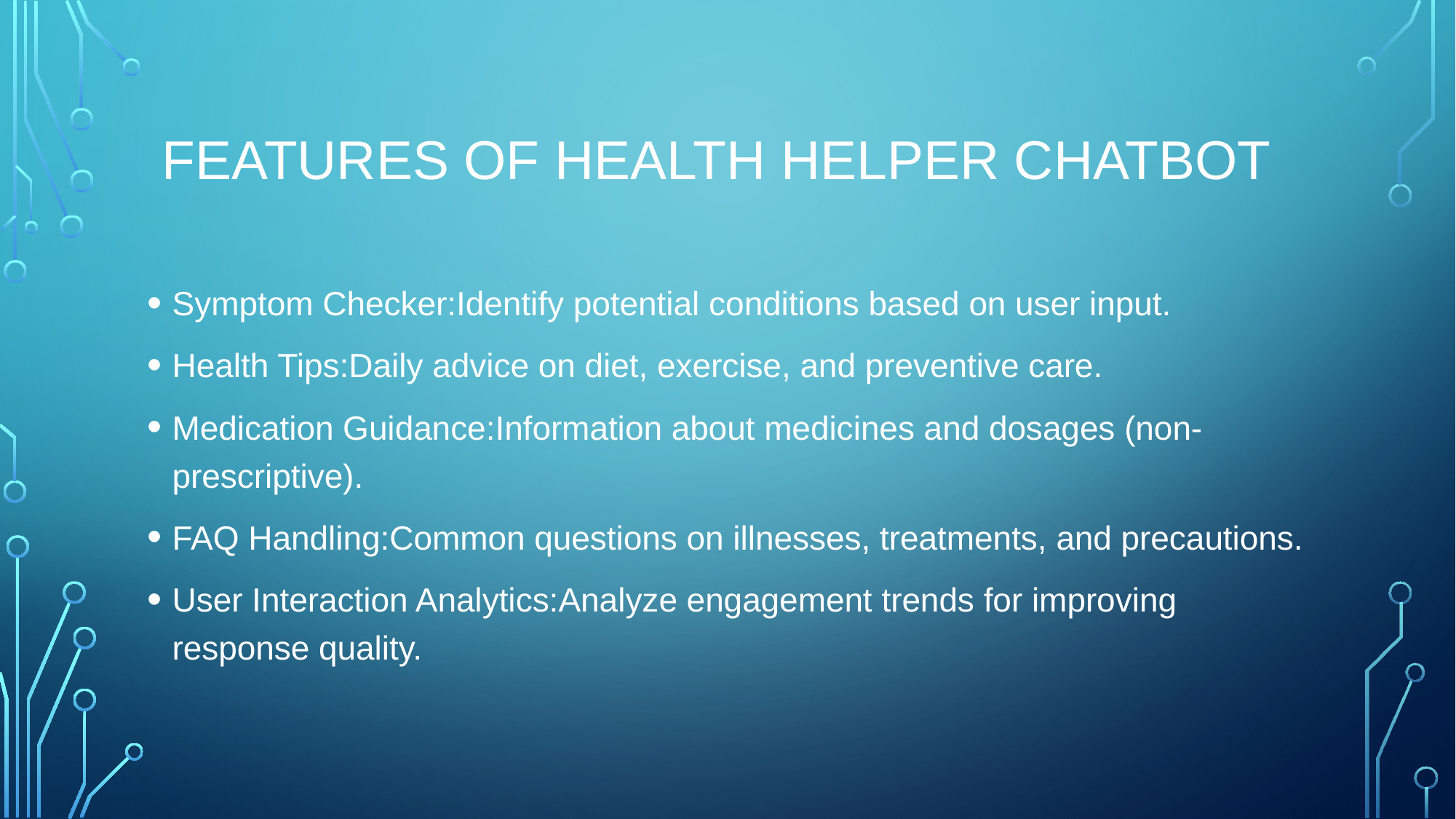

# Features of Health Helper Chatbot
Symptom Checker:Identify potential conditions based on user input.
Health Tips:Daily advice on diet, exercise, and preventive care.
Medication Guidance:Information about medicines and dosages (non-prescriptive).
FAQ Handling:Common questions on illnesses, treatments, and precautions.
User Interaction Analytics:Analyze engagement trends for improving response quality.